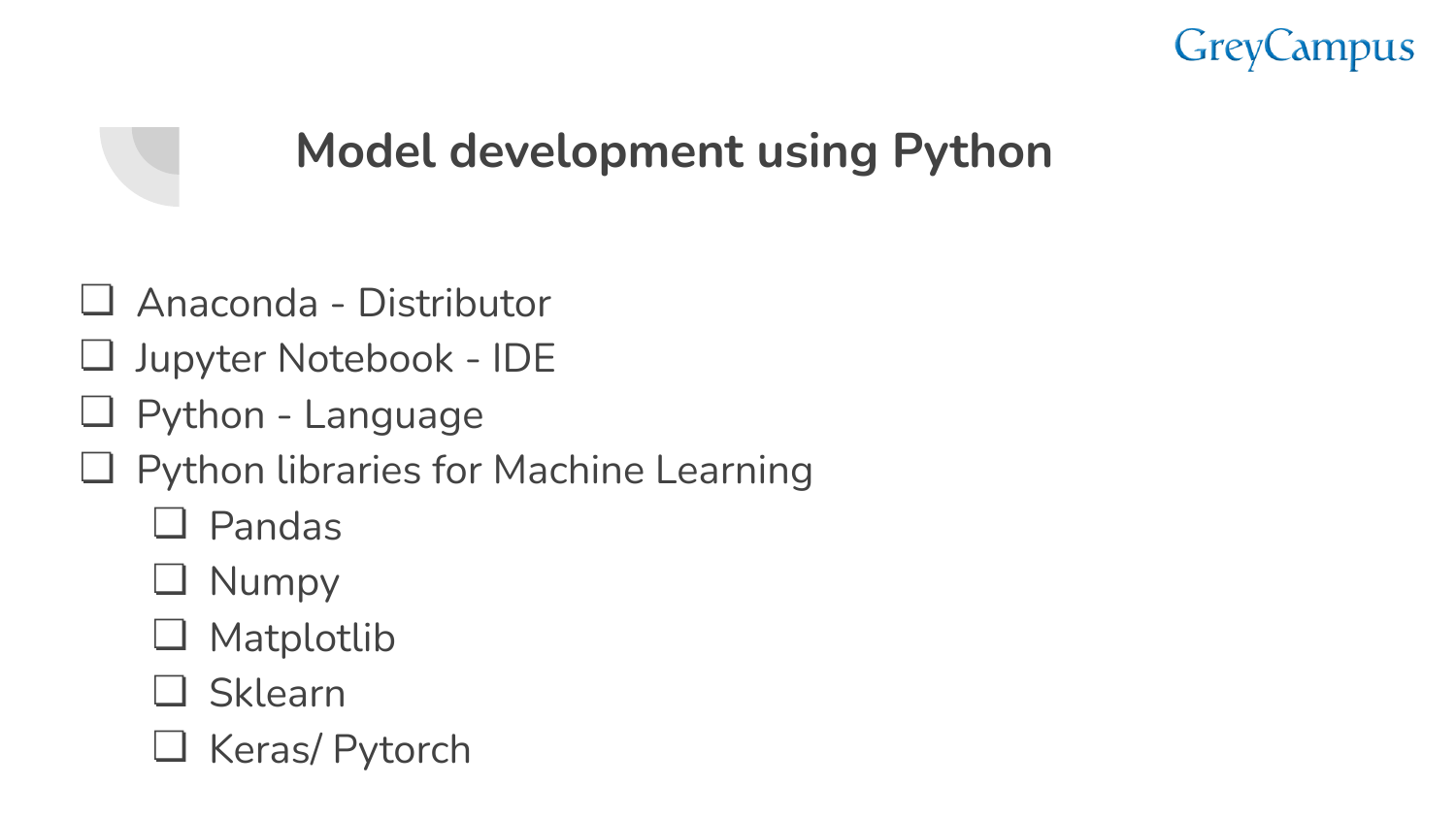

# Model development using Python
Anaconda - Distributor
Jupyter Notebook - IDE
Python - Language
Python libraries for Machine Learning
Pandas
Numpy
Matplotlib
Sklearn
Keras/ Pytorch